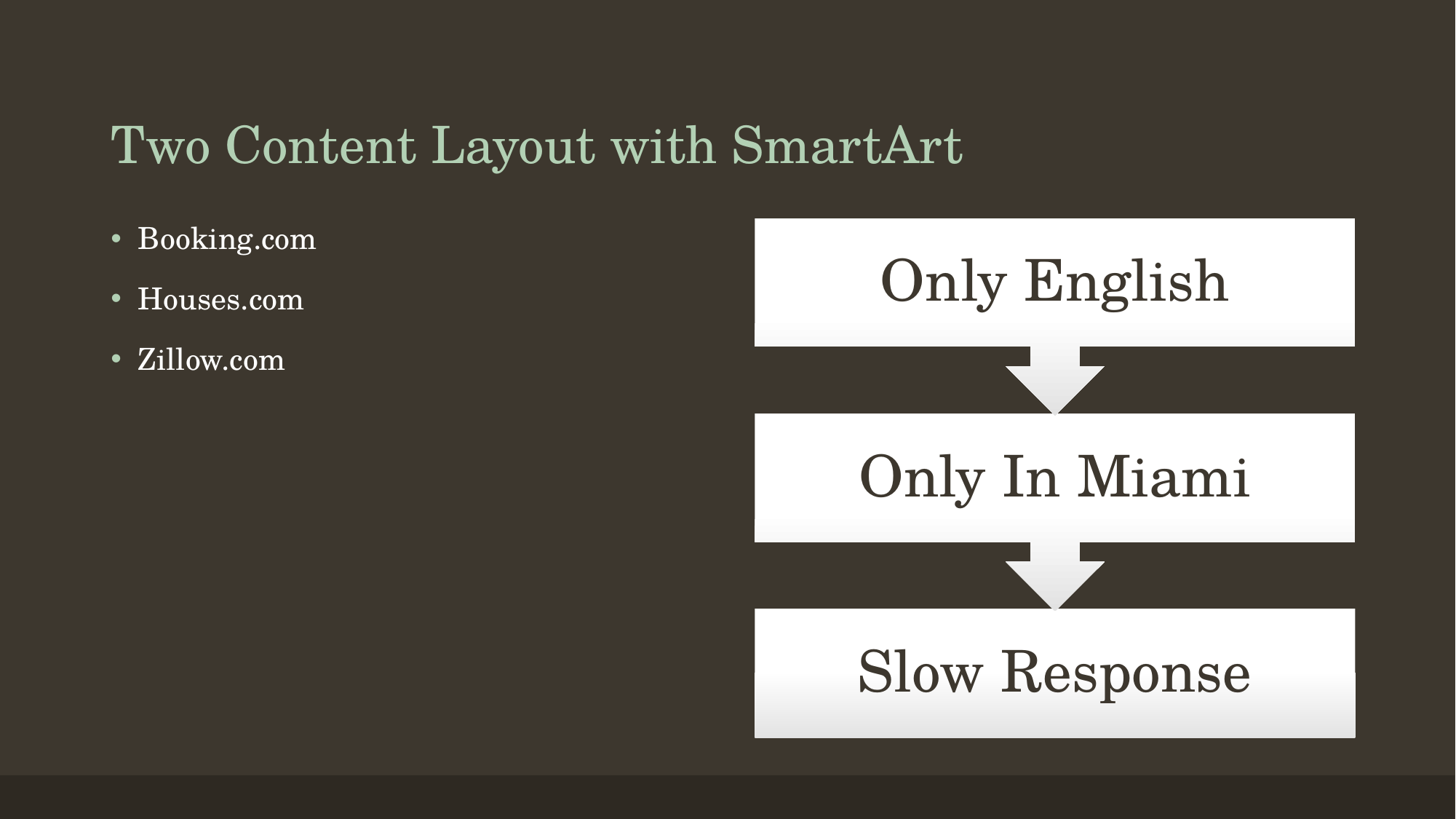

# Two Content Layout with SmartArt
Booking.com
Houses.com
Zillow.com
Slow Response
Only In Miami
Only English